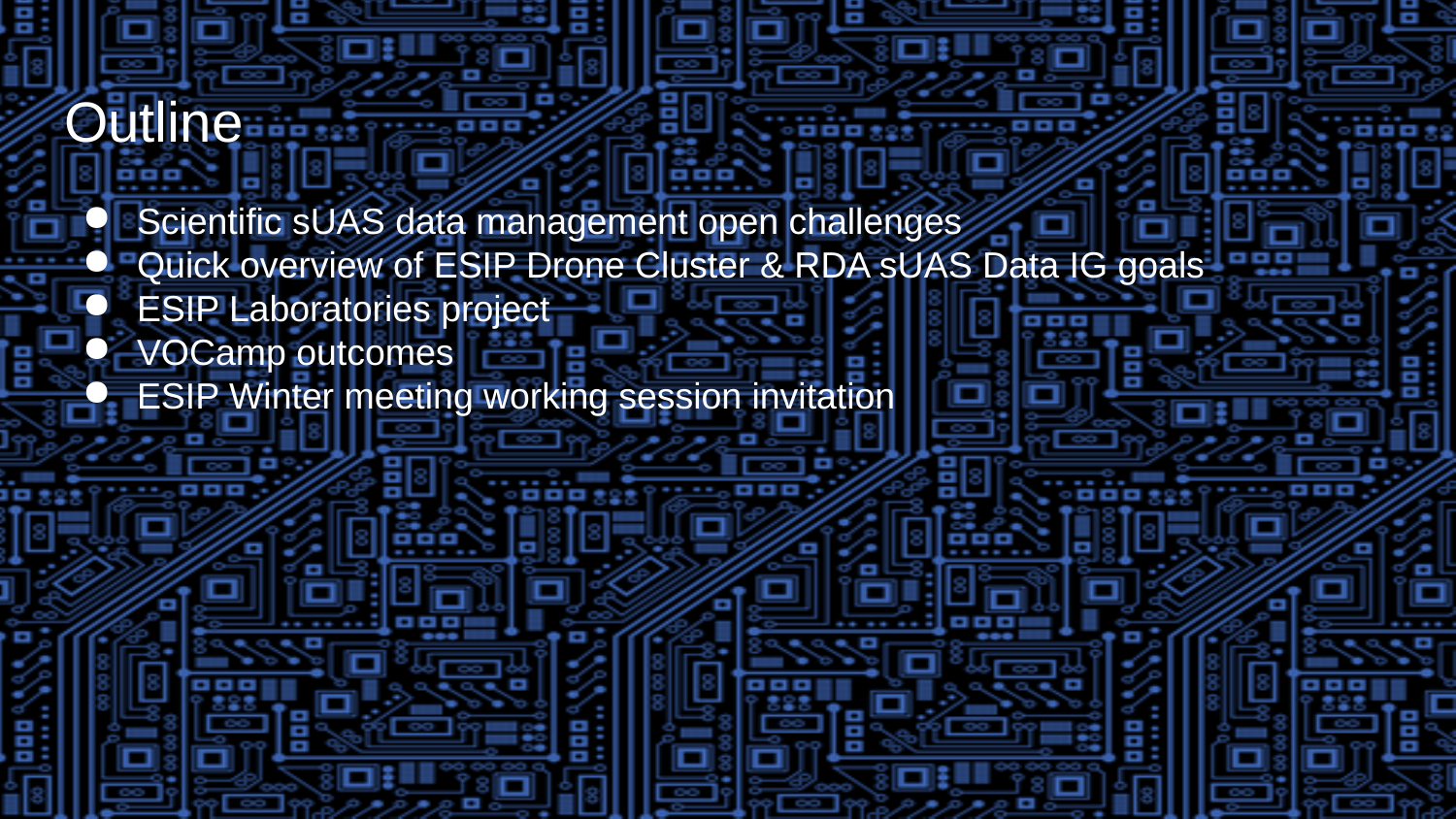

# Outline
Scientific sUAS data management open challenges
Quick overview of ESIP Drone Cluster & RDA sUAS Data IG goals
ESIP Laboratories project
VOCamp outcomes
ESIP Winter meeting working session invitation